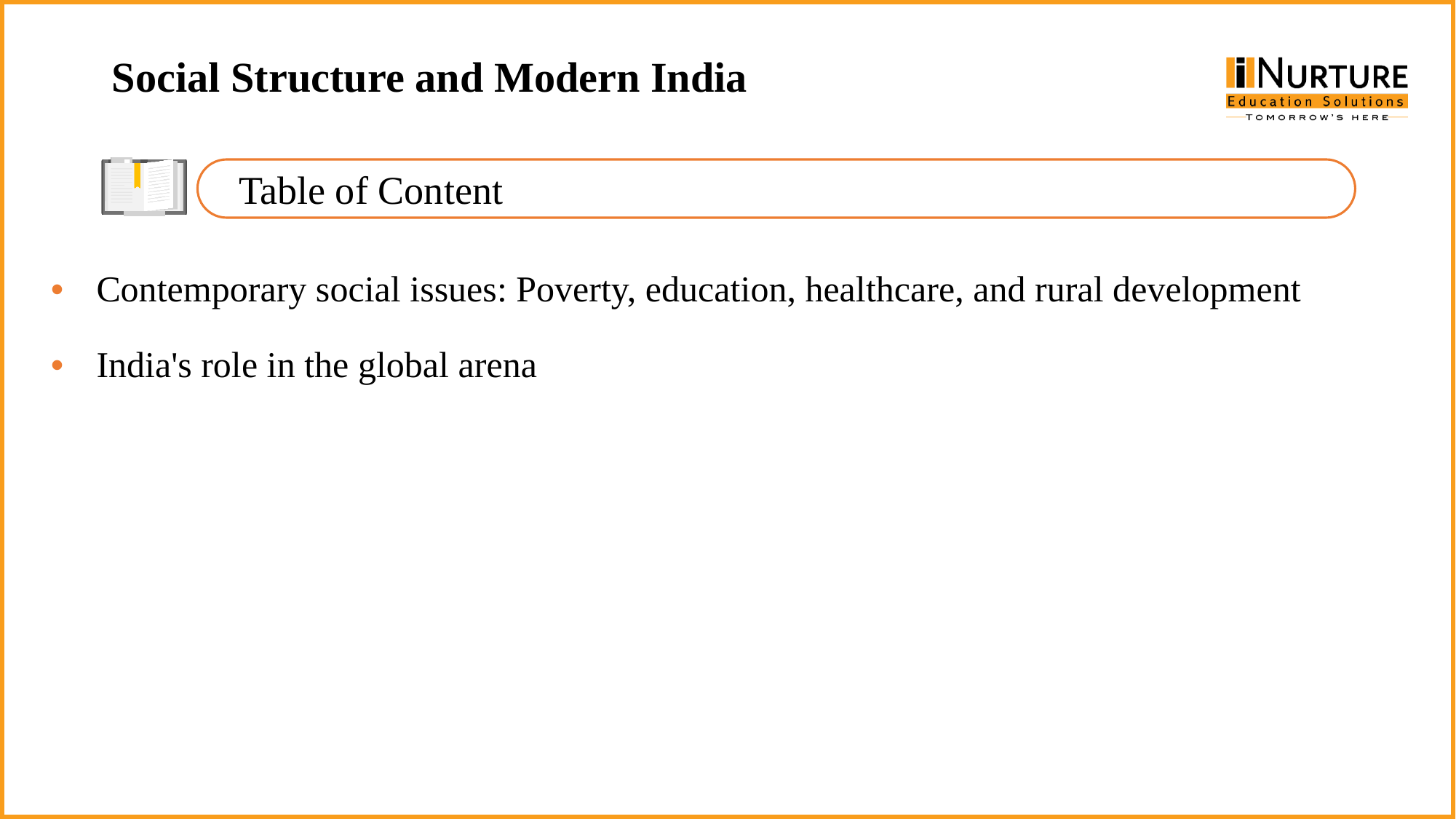

Social Structure and Modern India
Table of Content

Contemporary social issues: Poverty, education, healthcare, and rural development
India's role in the global arena